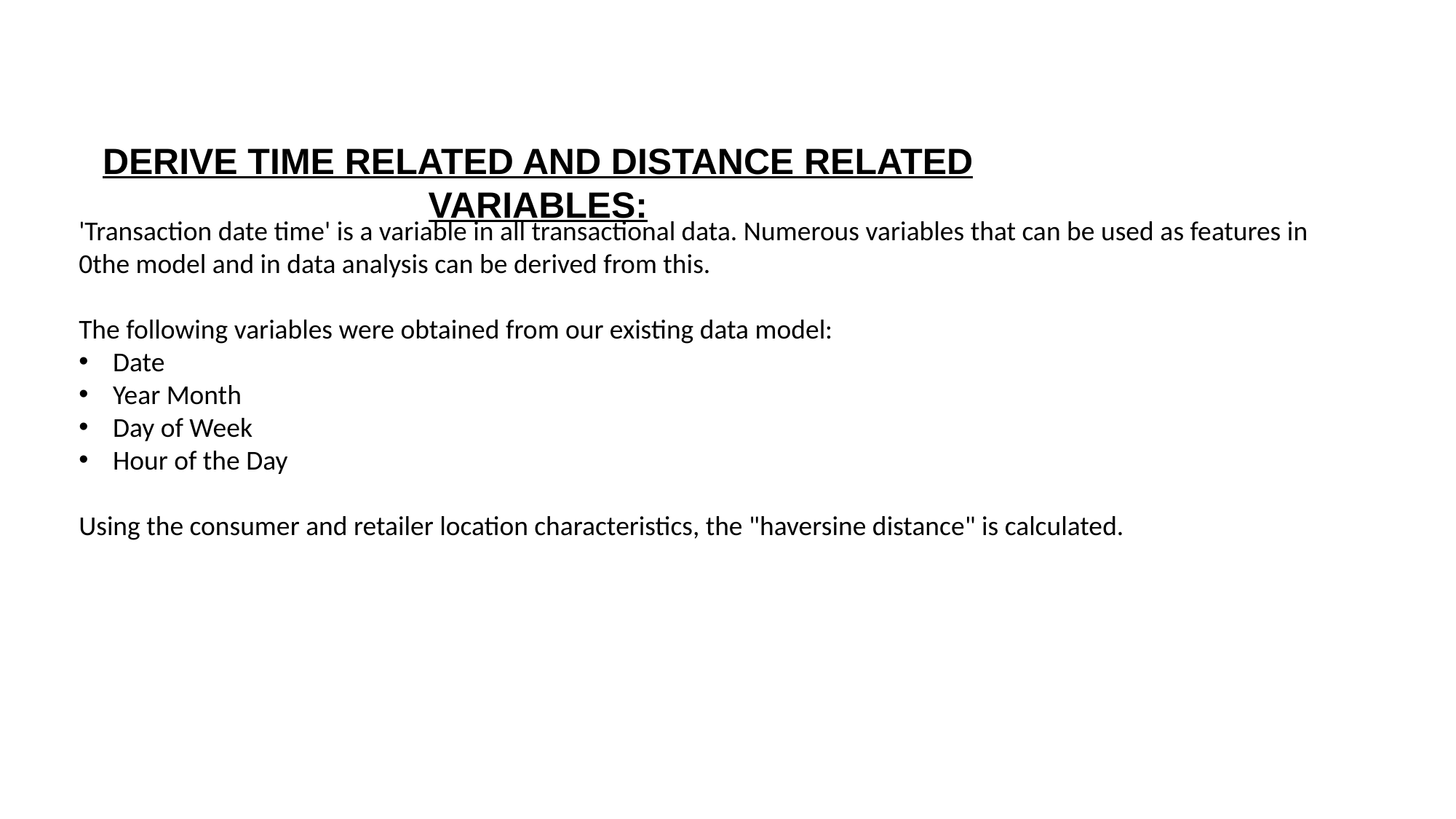

DERIVE TIME RELATED AND DISTANCE RELATED VARIABLES:
'Transaction date time' is a variable in all transactional data. Numerous variables that can be used as features in 0the model and in data analysis can be derived from this.

The following variables were obtained from our existing data model:
Date
Year Month
Day of Week
Hour of the Day

Using the consumer and retailer location characteristics, the "haversine distance" is calculated.